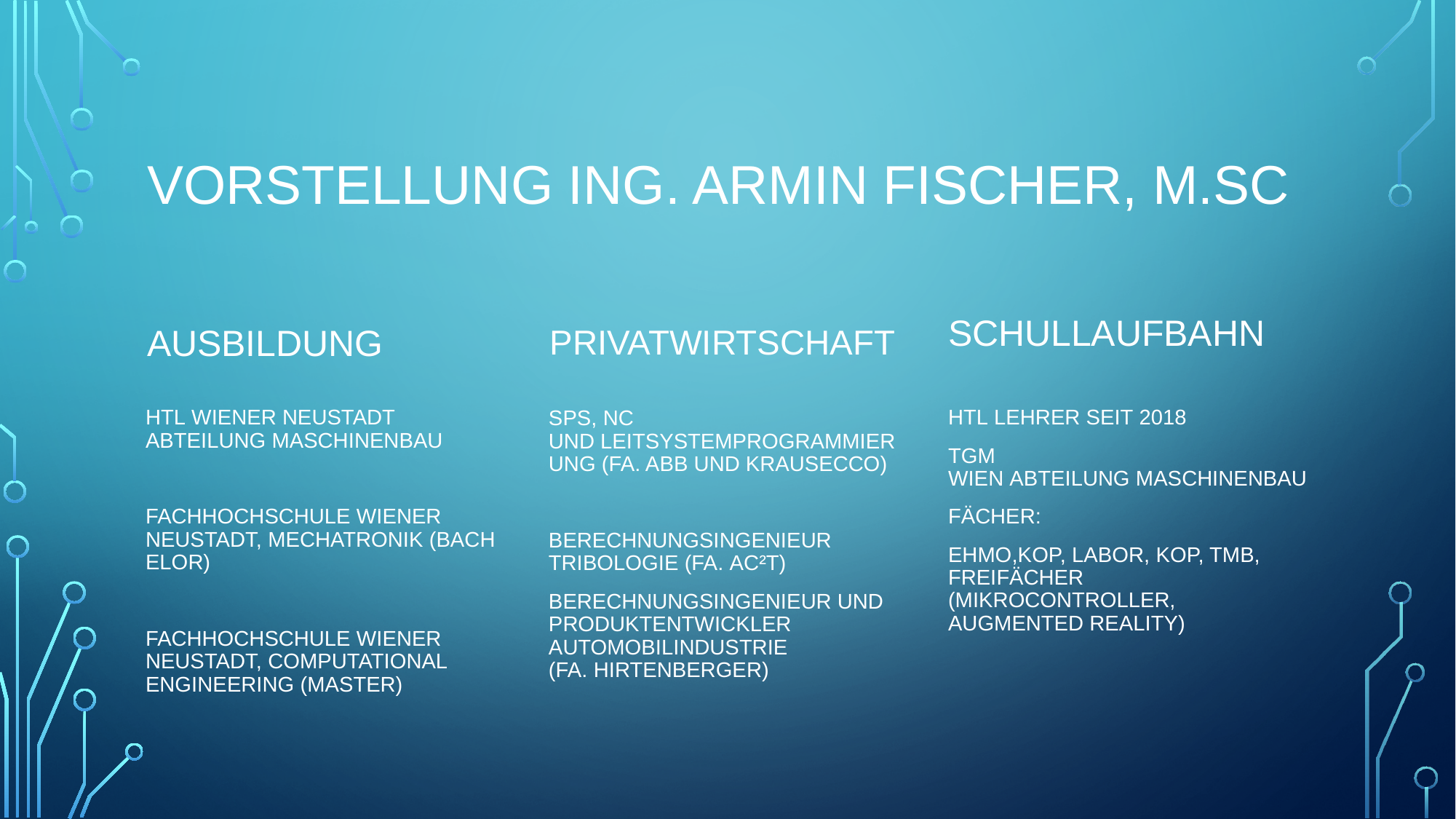

# Vorstellung Ing. Armin Fischer, M.Sc
Ausbildung
Privatwirtschaft

Schullaufbahn

HTL Wiener Neustadt Abteilung Maschinenbau

Fachhochschule Wiener Neustadt, Mechatronik (Bachelor)

Fachhochschule Wiener Neustadt, Computational Engineering (Master)
HTL Lehrer seit 2018
TGM Wien Abteilung Maschinenbau
Fächer:
EHMO,KOP, Labor, KOP, TMB, Freifächer (MikroController, Augmented Reality)

SPS, NC und Leitsystemprogrammierung (Fa. ABB und Krausecco)

Berechnungsingenieur Tribologie (Fa. Ac²T)
Berechnungsingenieur und Produktentwickler Automobilindustrie (Fa. Hirtenberger)